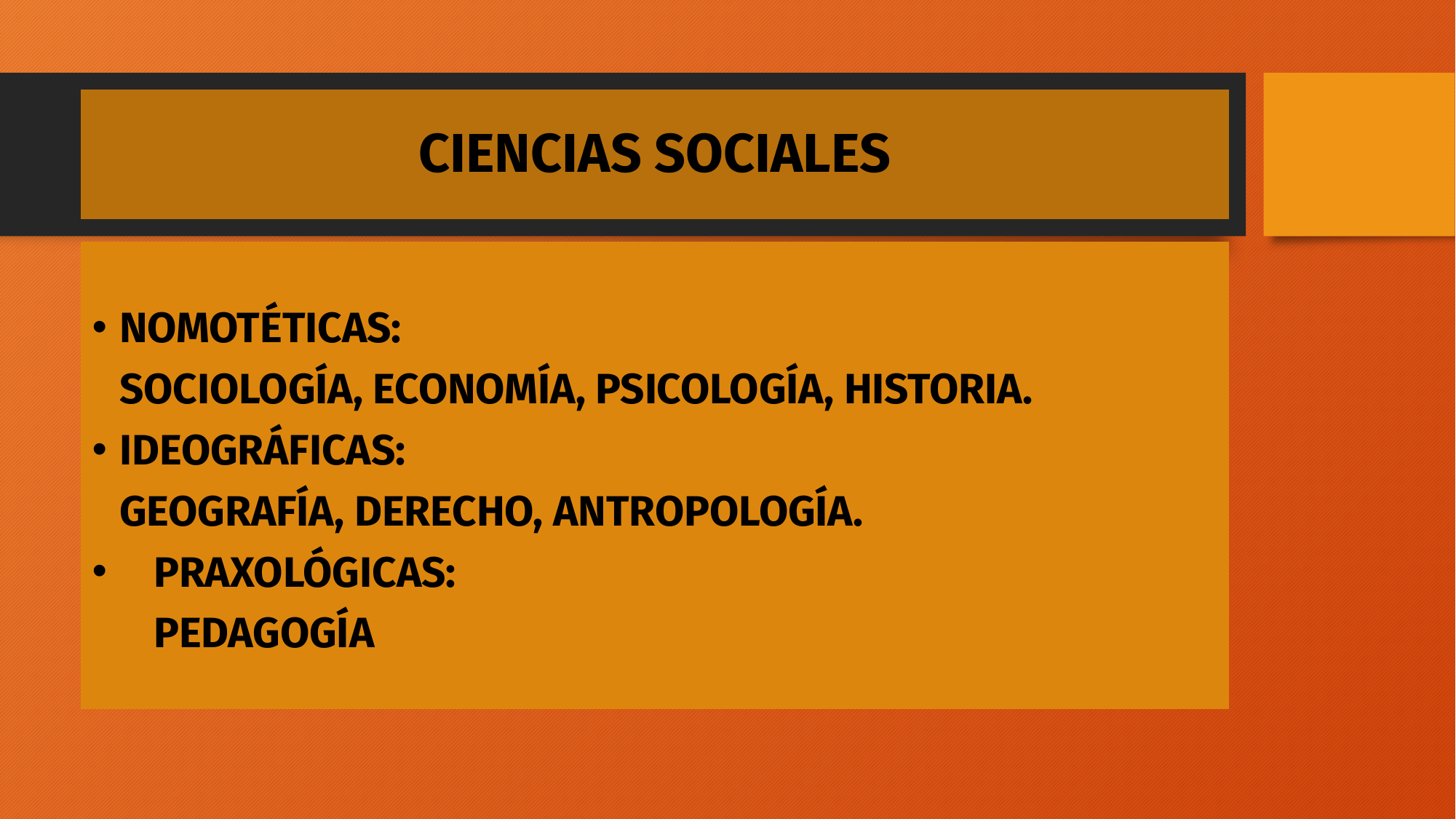

# CIENCIAS SOCIALES

NOMOTÉTICAS:
	SOCIOLOGÍA, ECONOMÍA, PSICOLOGÍA, HISTORIA.
IDEOGRÁFICAS:
	GEOGRAFÍA, DERECHO, ANTROPOLOGÍA.
PRAXOLÓGICAS:
	PEDAGOGÍA